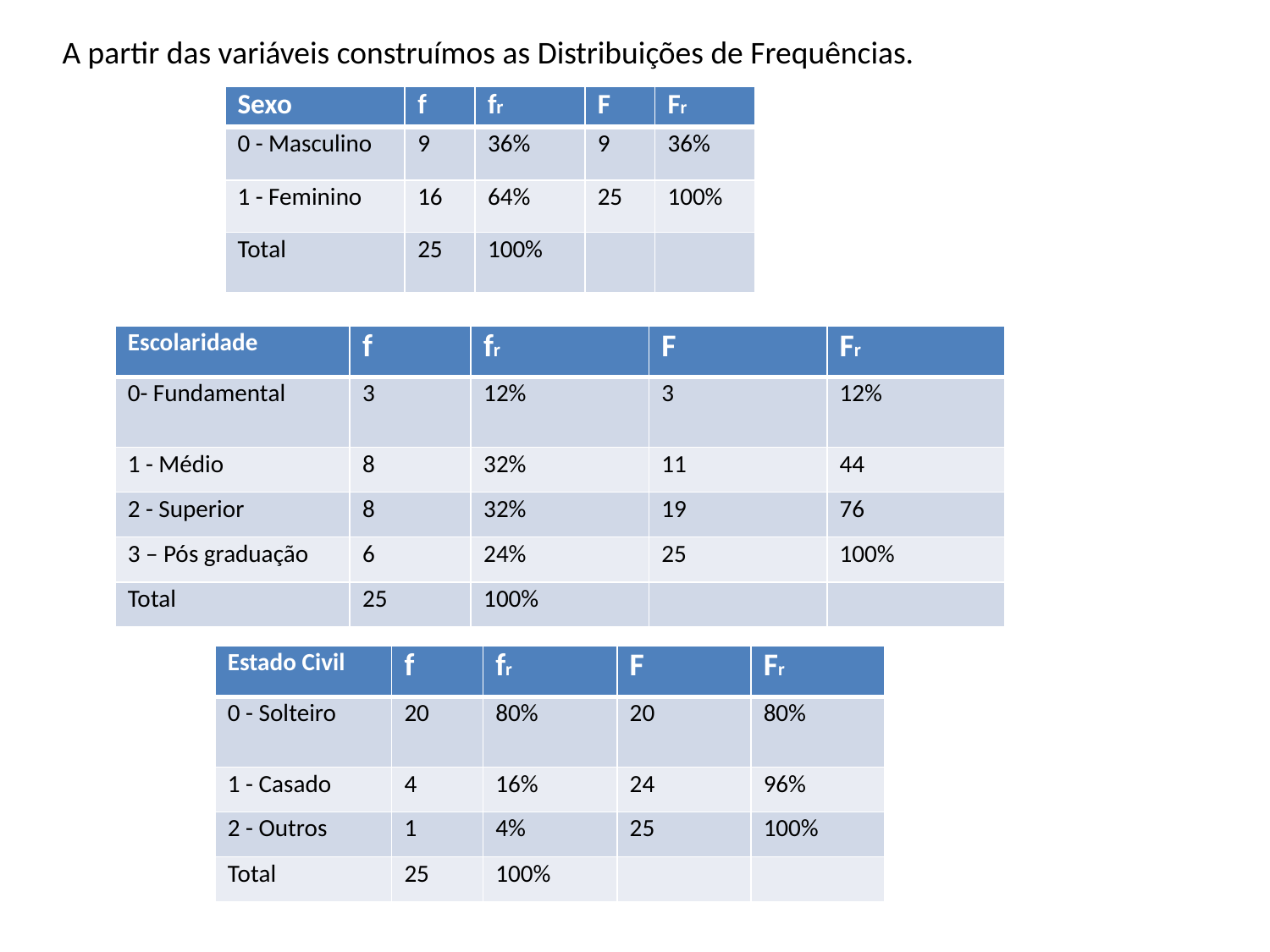

A partir das variáveis construímos as Distribuições de Frequências.
| Sexo | f | fr | F | Fr |
| --- | --- | --- | --- | --- |
| 0 - Masculino | 9 | 36% | 9 | 36% |
| 1 - Feminino | 16 | 64% | 25 | 100% |
| Total | 25 | 100% |  |  |
| Escolaridade | f | fr | F | Fr |
| --- | --- | --- | --- | --- |
| 0- Fundamental | 3 | 12% | 3 | 12% |
| 1 - Médio | 8 | 32% | 11 | 44 |
| 2 - Superior | 8 | 32% | 19 | 76 |
| 3 – Pós graduação | 6 | 24% | 25 | 100% |
| Total | 25 | 100% |  |  |
| Estado Civil | f | fr | F | Fr |
| --- | --- | --- | --- | --- |
| 0 - Solteiro | 20 | 80% | 20 | 80% |
| 1 - Casado | 4 | 16% | 24 | 96% |
| 2 - Outros | 1 | 4% | 25 | 100% |
| Total | 25 | 100% |  |  |